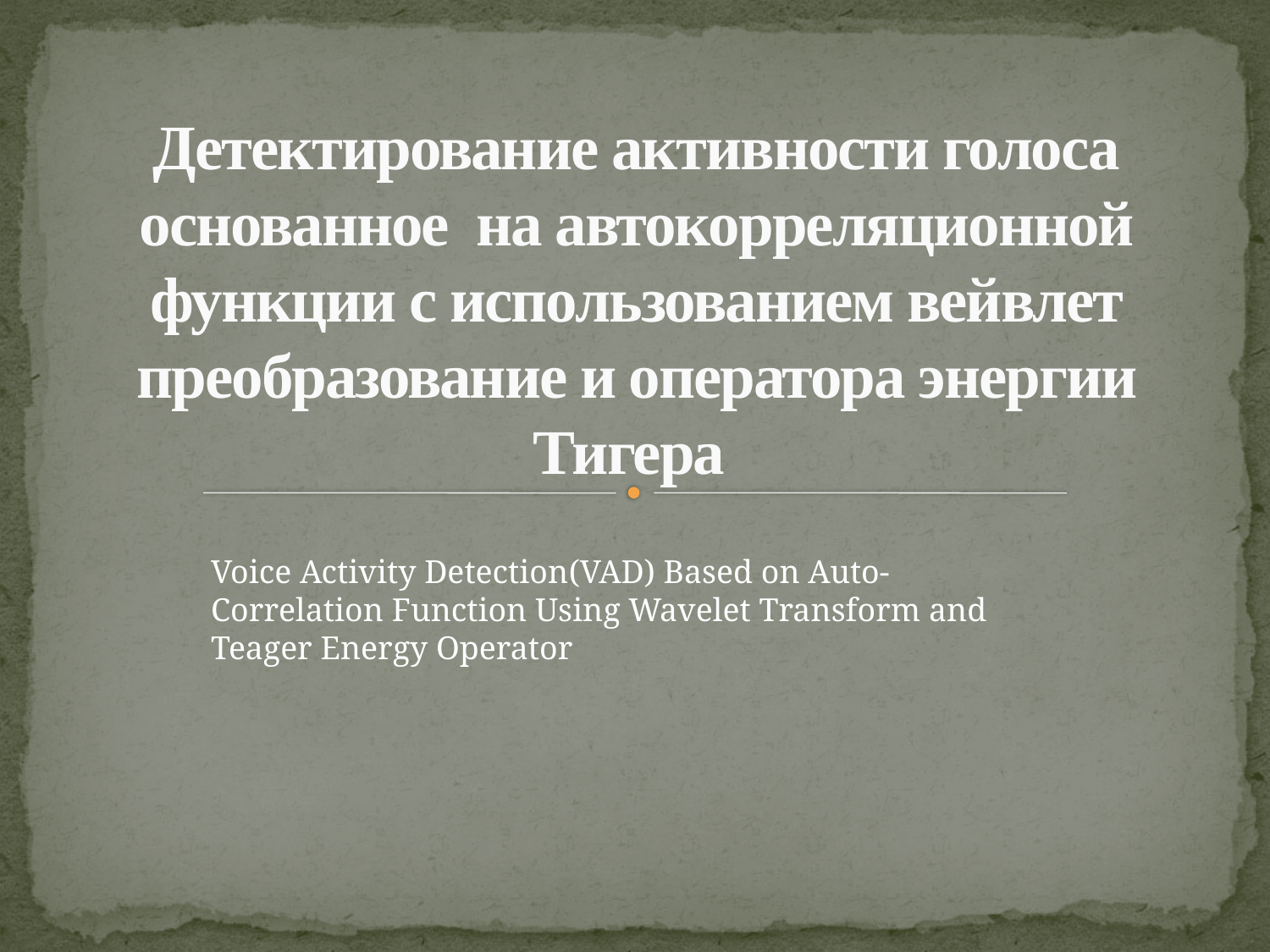

# Детектирование активности голоса основанное  на автокорреляционной функции с использованием вейвлет преобразование и оператора энергии Тигера
Voice Activity Detection(VAD) Based on Auto-Correlation Function Using Wavelet Transform and Teager Energy Operator